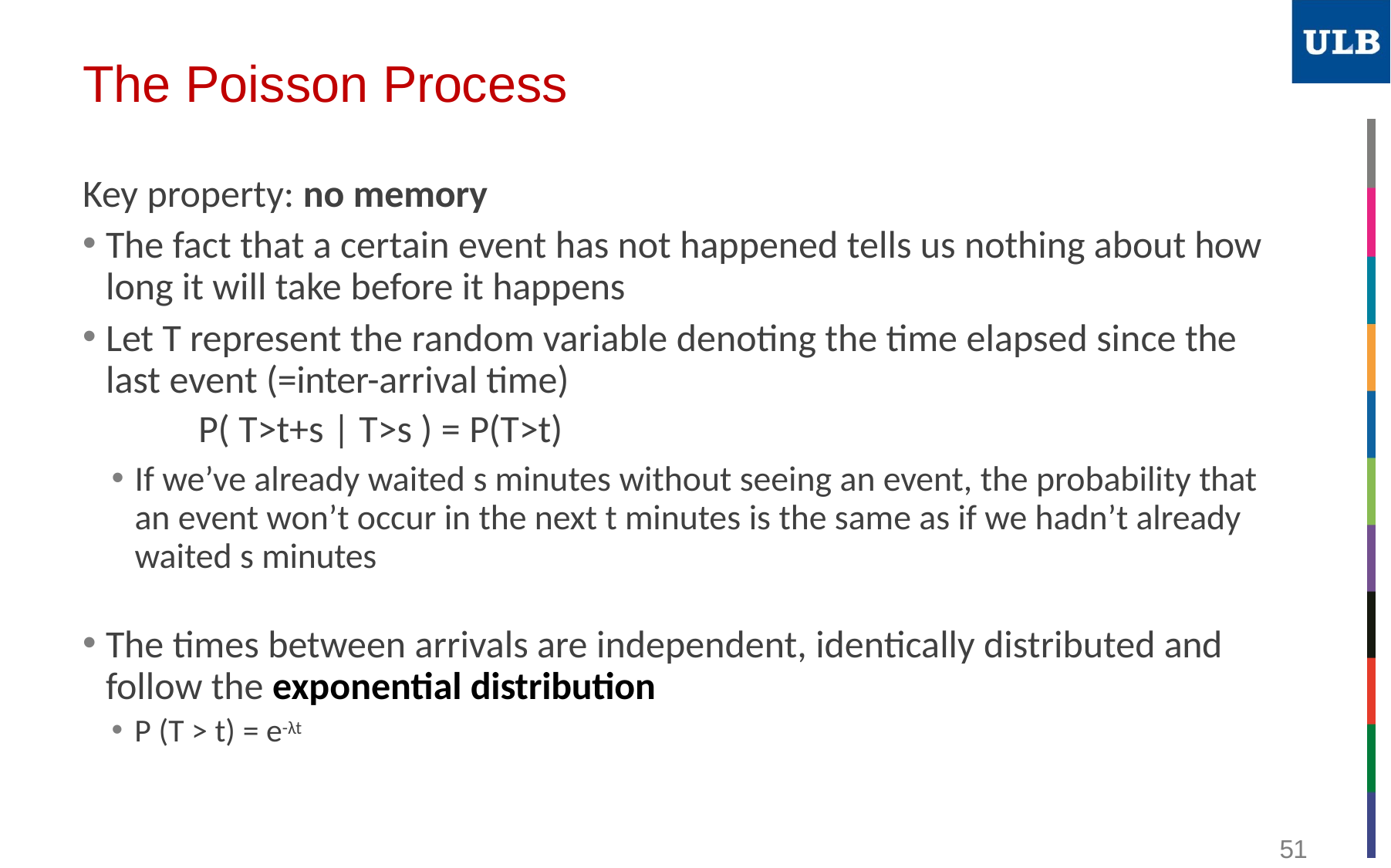

# The Poisson Process
Key property: no memory
The fact that a certain event has not happened tells us nothing about how long it will take before it happens
Let T represent the random variable denoting the time elapsed since the last event (=inter-arrival time)
P( T>t+s | T>s ) = P(T>t)
If we’ve already waited s minutes without seeing an event, the probability that an event won’t occur in the next t minutes is the same as if we hadn’t already waited s minutes

The times between arrivals are independent, identically distributed and follow the exponential distribution
P (T > t) = e-λt
51